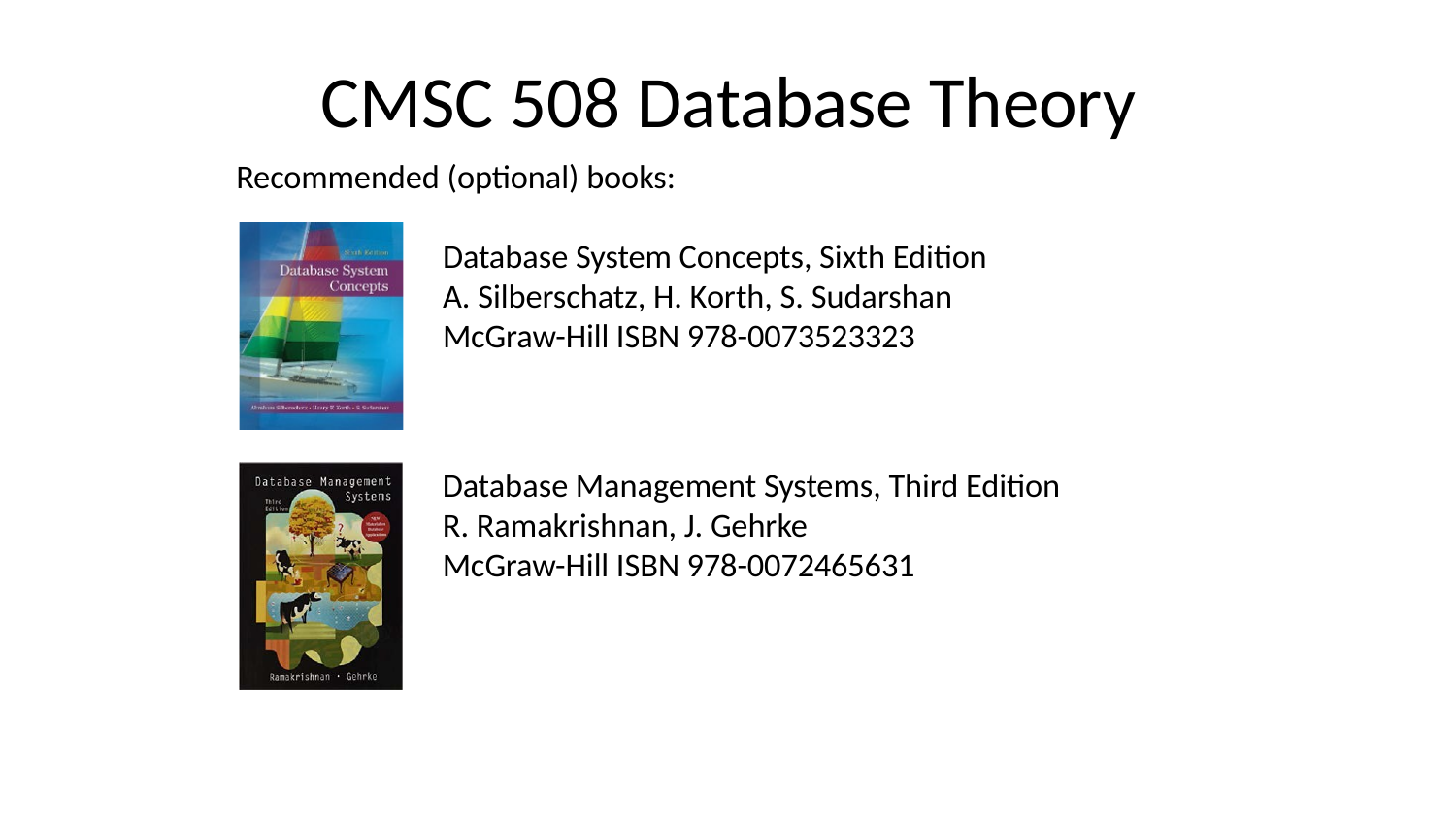

# CMSC 508 Database Theory
Recommended (optional) books:

Database System Concepts, Sixth Edition
A. Silberschatz, H. Korth, S. Sudarshan McGraw-Hill ISBN 978-0073523323

Database Management Systems, Third Edition
R. Ramakrishnan, J. Gehrke McGraw-Hill ISBN 978-0072465631